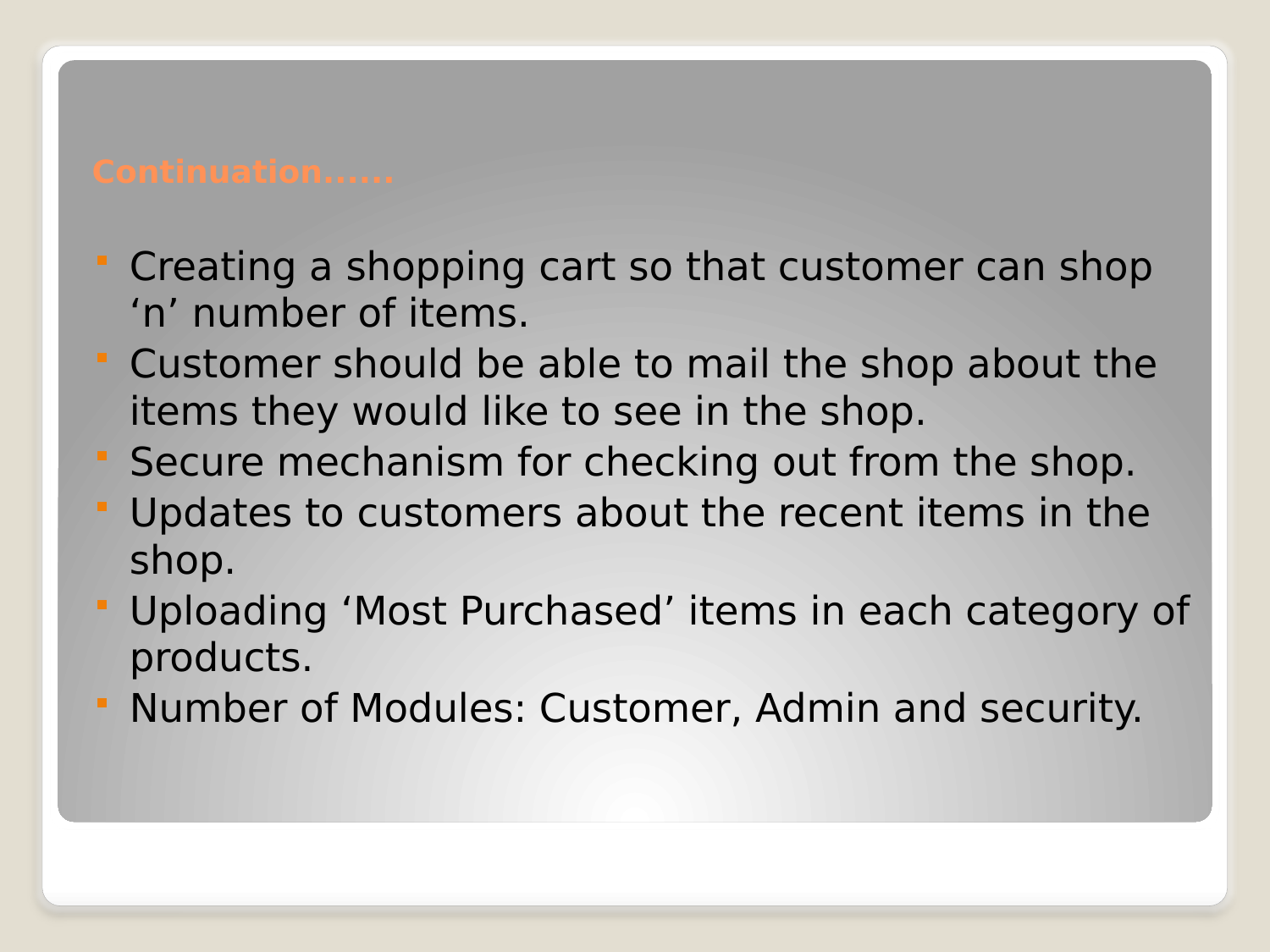

# Continuation......
Creating a shopping cart so that customer can shop ‘n’ number of items.
Customer should be able to mail the shop about the items they would like to see in the shop.
Secure mechanism for checking out from the shop.
Updates to customers about the recent items in the shop.
Uploading ‘Most Purchased’ items in each category of products.
Number of Modules: Customer, Admin and security.